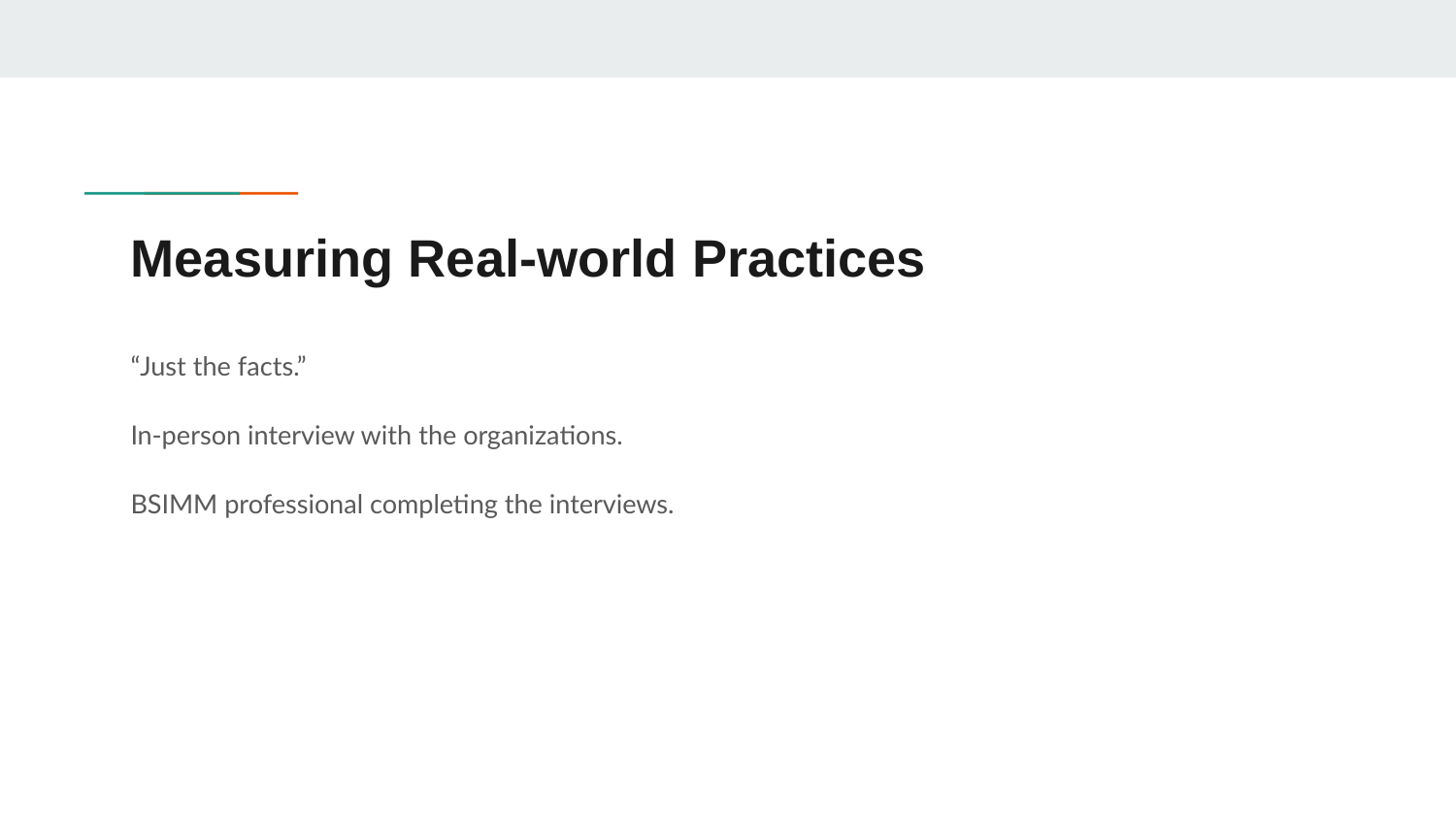

# Measuring Real-world Practices
“Just the facts.”
In-person interview with the organizations.
BSIMM professional completing the interviews.